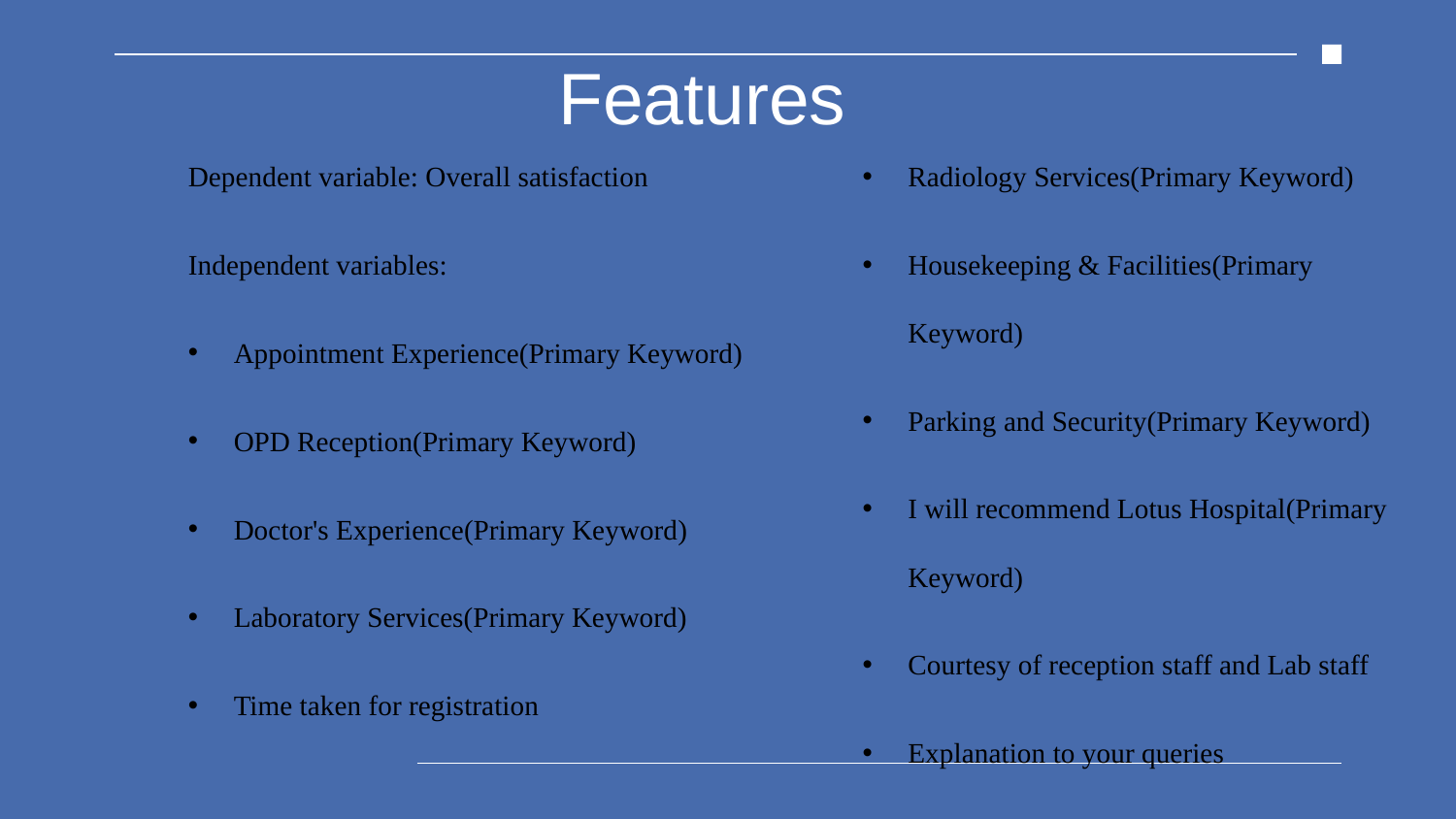

# Features
Dependent variable: Overall satisfaction
Independent variables:
Appointment Experience(Primary Keyword)
OPD Reception(Primary Keyword)
Doctor's Experience(Primary Keyword)
Laboratory Services(Primary Keyword)
Time taken for registration

Radiology Services(Primary Keyword)
Housekeeping & Facilities(Primary Keyword)
Parking and Security(Primary Keyword)
I will recommend Lotus Hospital(Primary Keyword)
Courtesy of reception staff and Lab staff
Explanation to your queries